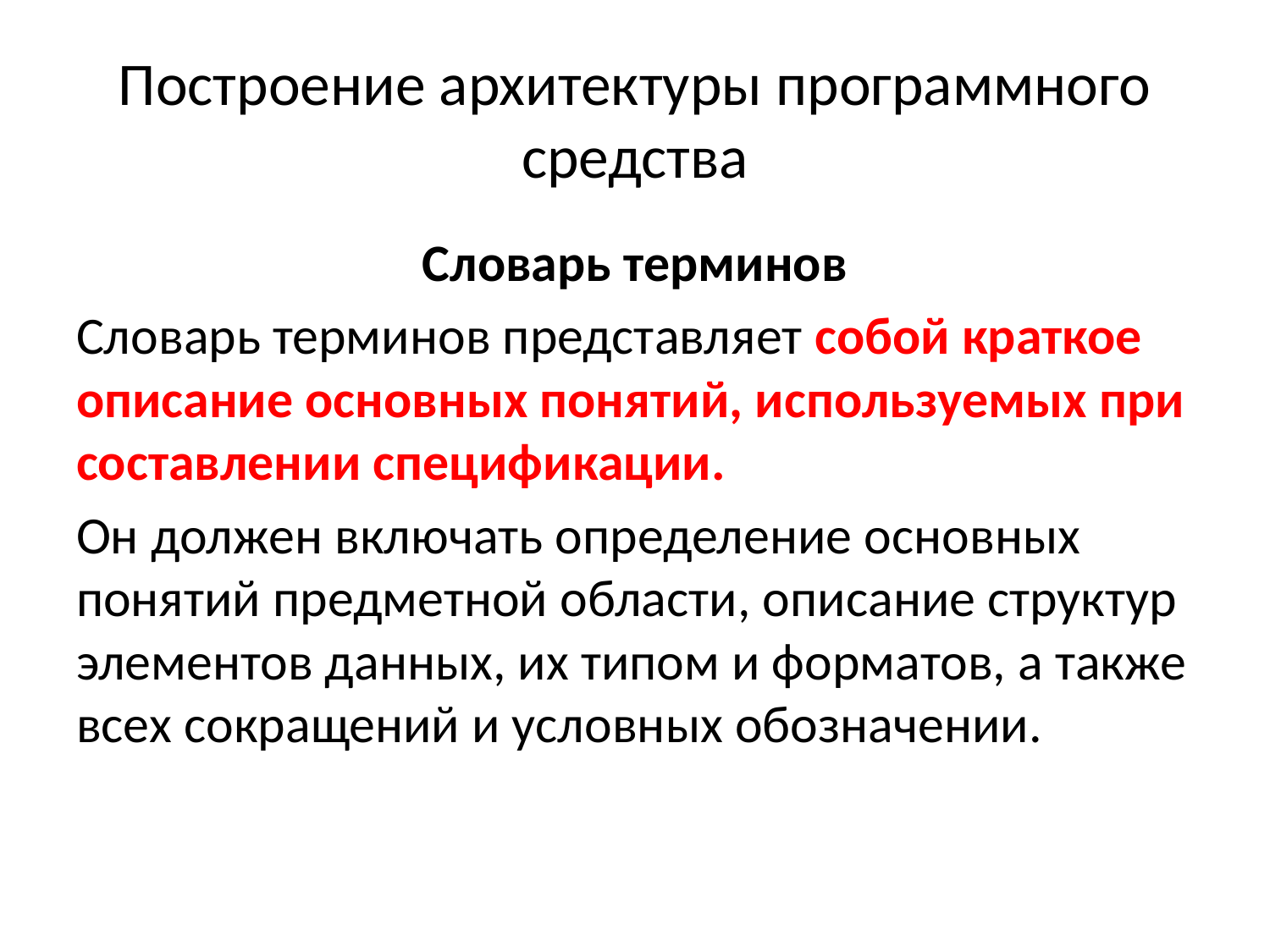

# Построение архитектуры программного средства
Словарь терминов
Словарь терминов представляет собой краткое описание основных понятий, используемых при составлении спецификации.
Он должен включать определение основных понятий предметной области, описание структур элементов данных, их типом и форматов, а также всех сокращений и условных обозначении.